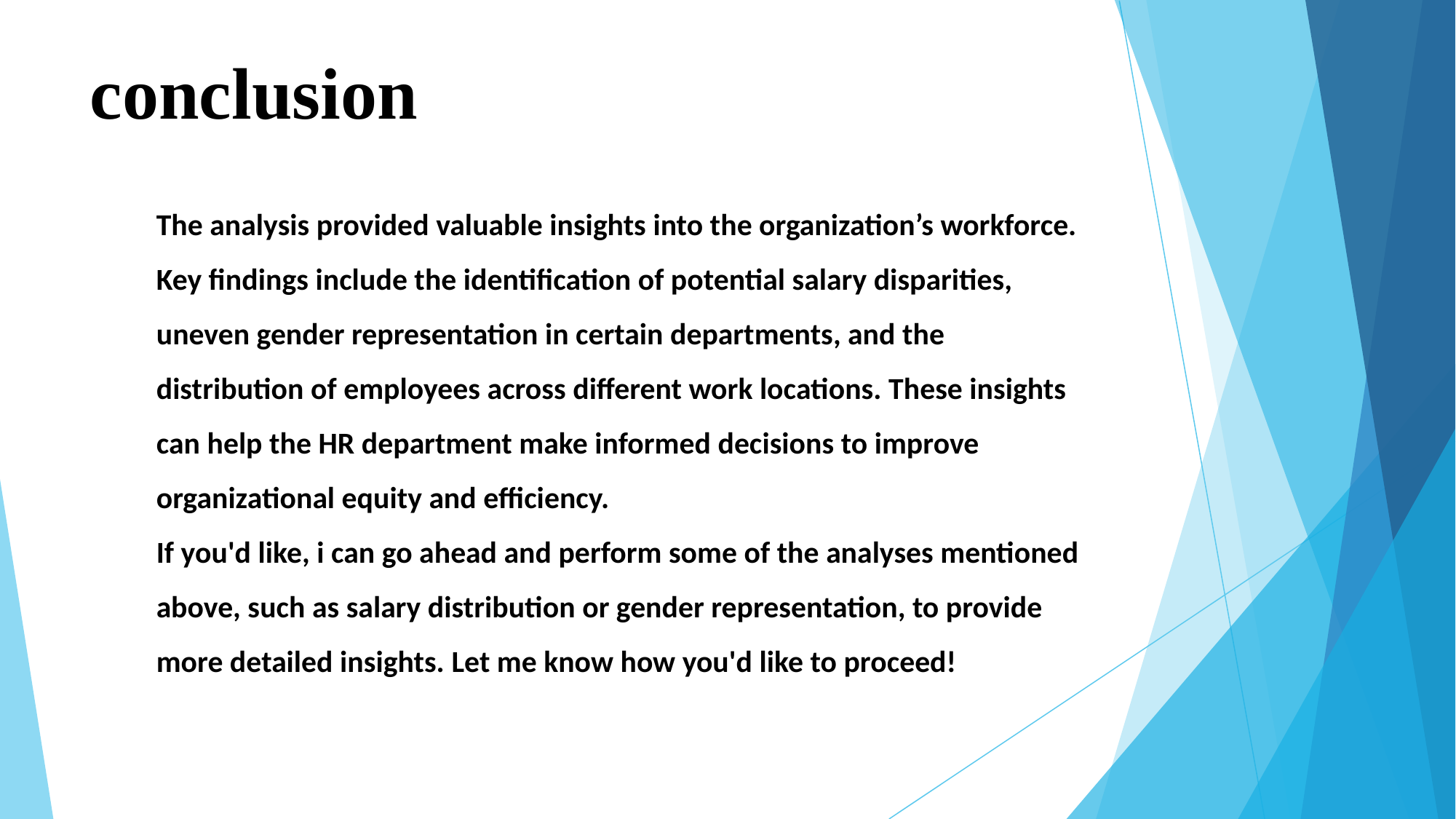

# conclusion
The analysis provided valuable insights into the organization’s workforce. Key findings include the identification of potential salary disparities, uneven gender representation in certain departments, and the distribution of employees across different work locations. These insights can help the HR department make informed decisions to improve organizational equity and efficiency.
If you'd like, i can go ahead and perform some of the analyses mentioned above, such as salary distribution or gender representation, to provide more detailed insights. Let me know how you'd like to proceed!